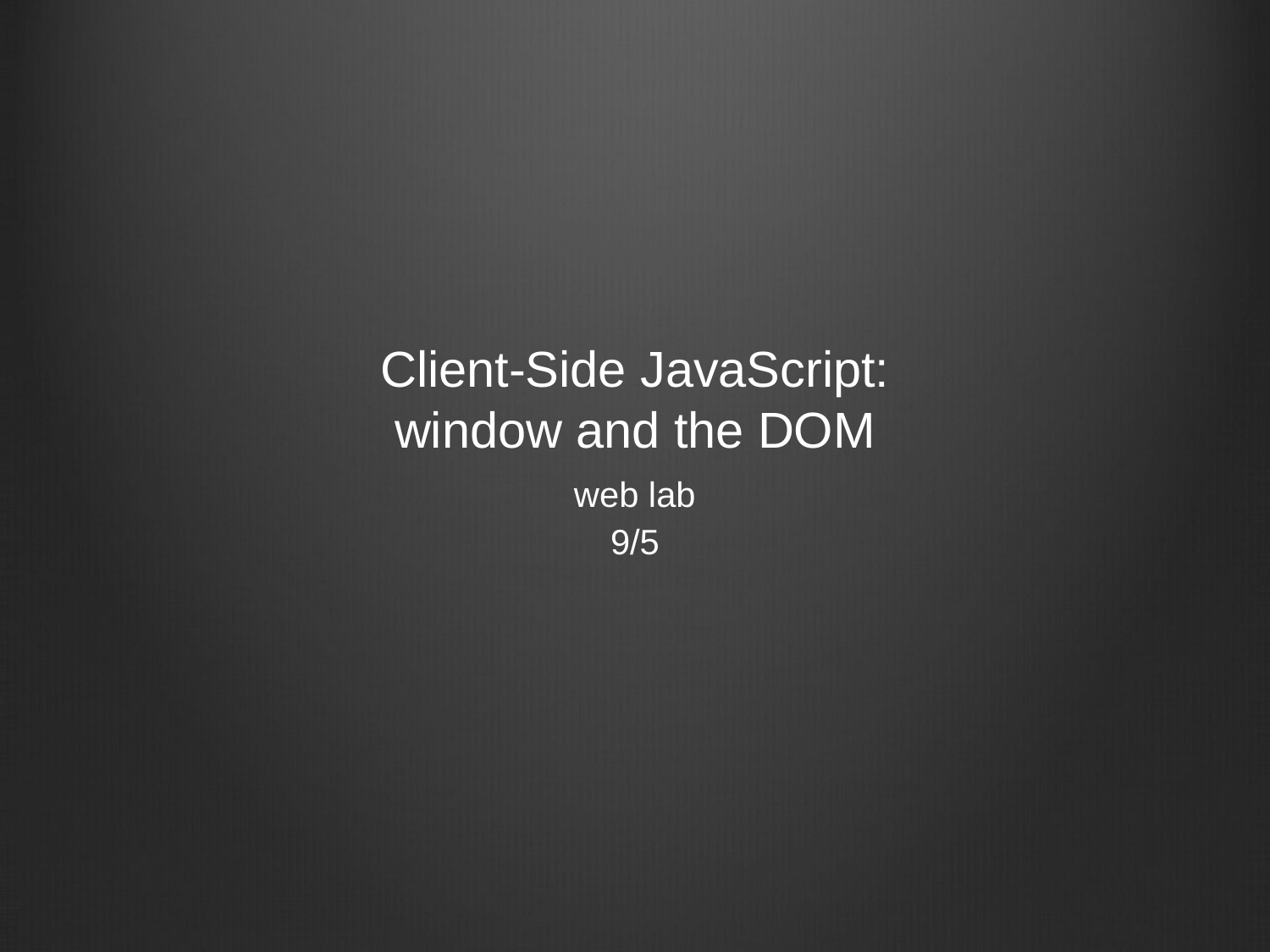

# Client-Side JavaScript: window and the DOM
web lab
9/5